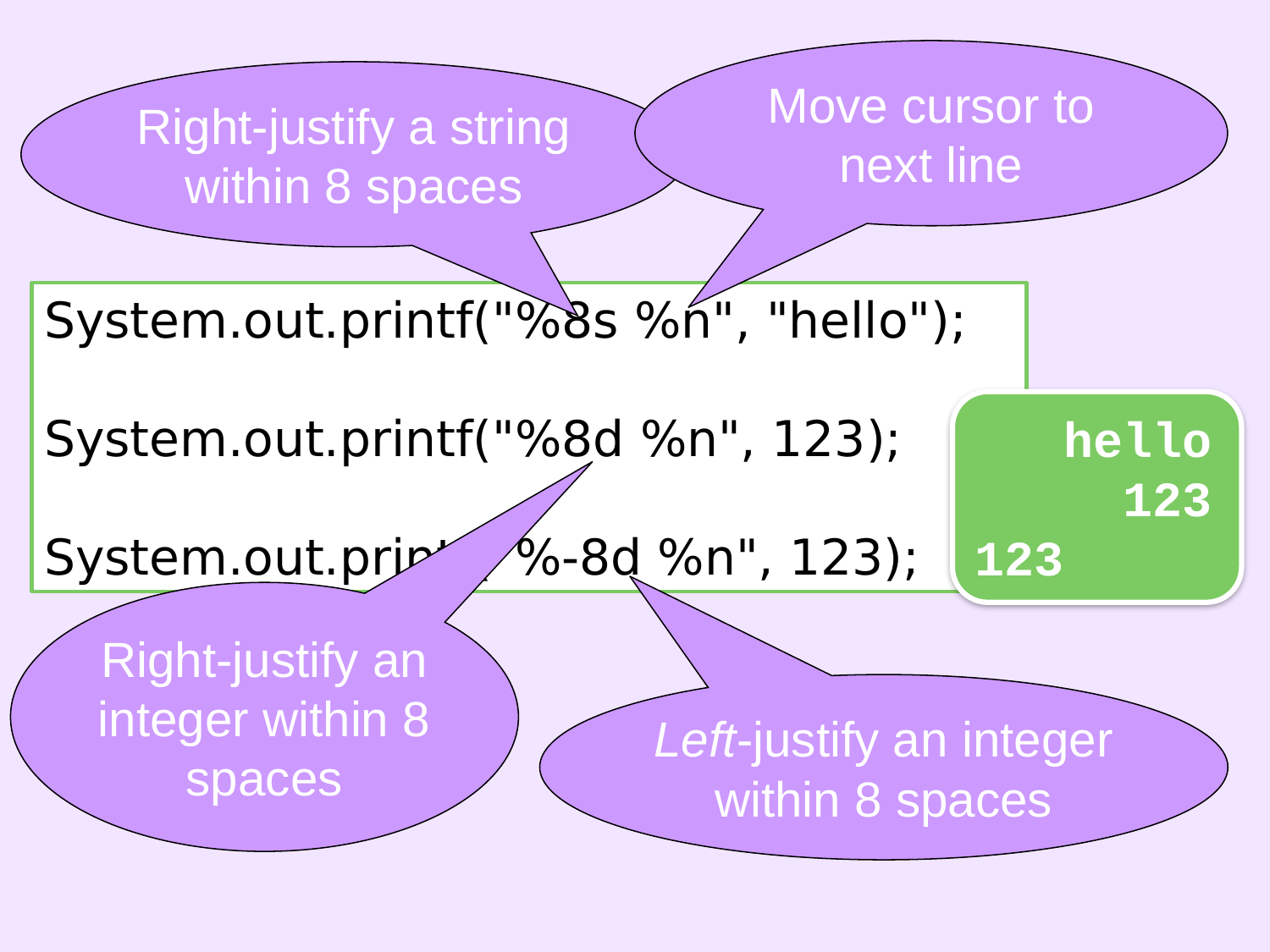

Move cursor to next line
Right-justify a string within 8 spaces
System.out.printf("%8s %n", "hello");

System.out.printf("%8d %n", 123);

System.out.printf("%-8d %n", 123);
   hello
     123
123
Right-justify an integer within 8 spaces
Left-justify an integer within 8 spaces